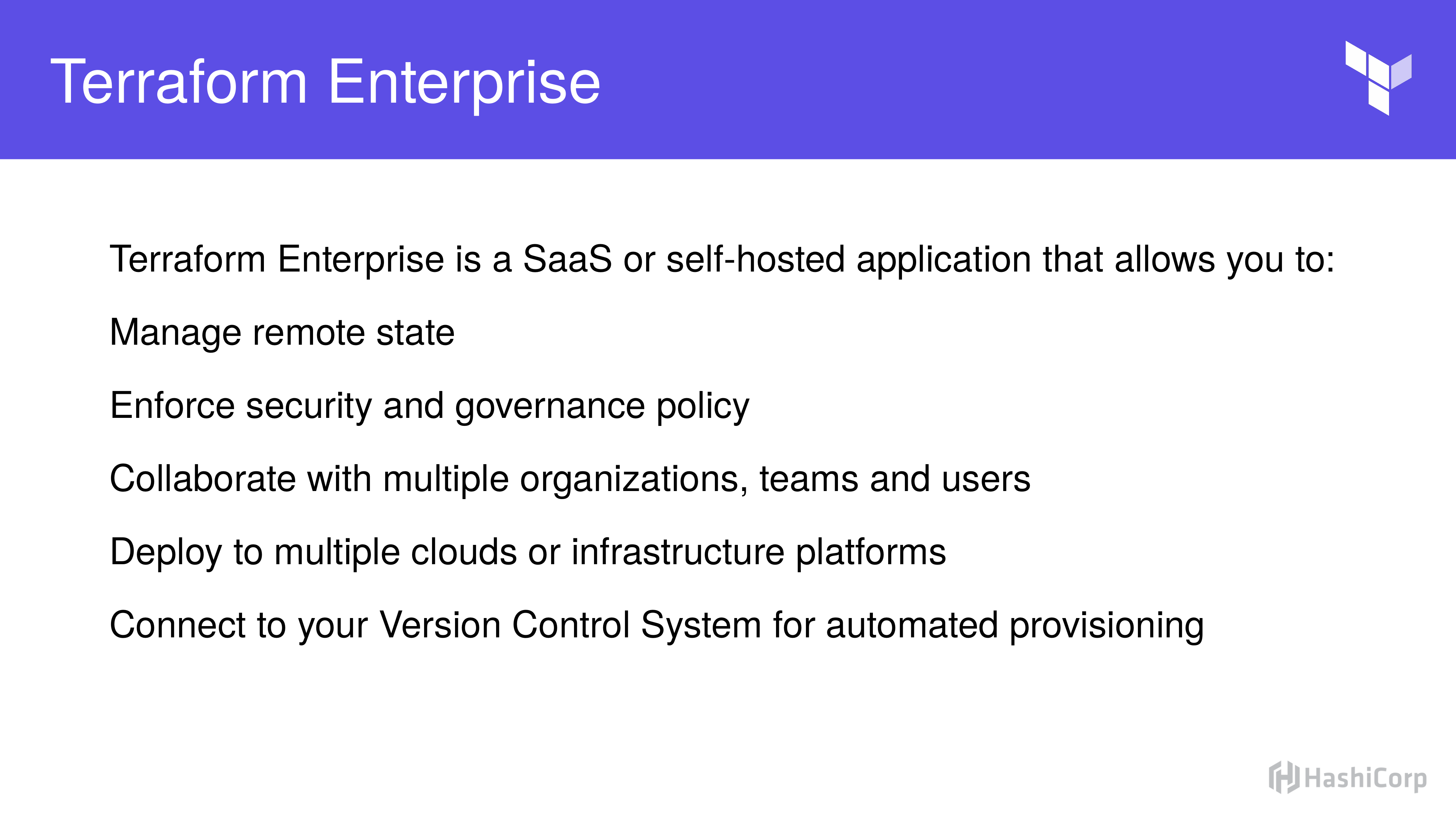

# Terraform Enterprise
Terraform Enterprise is a SaaS or self-hosted application that allows you to:
Manage remote state
Enforce security and governance policy
Collaborate with multiple organizations, teams and users
Deploy to multiple clouds or infrastructure platforms
Connect to your Version Control System for automated provisioning